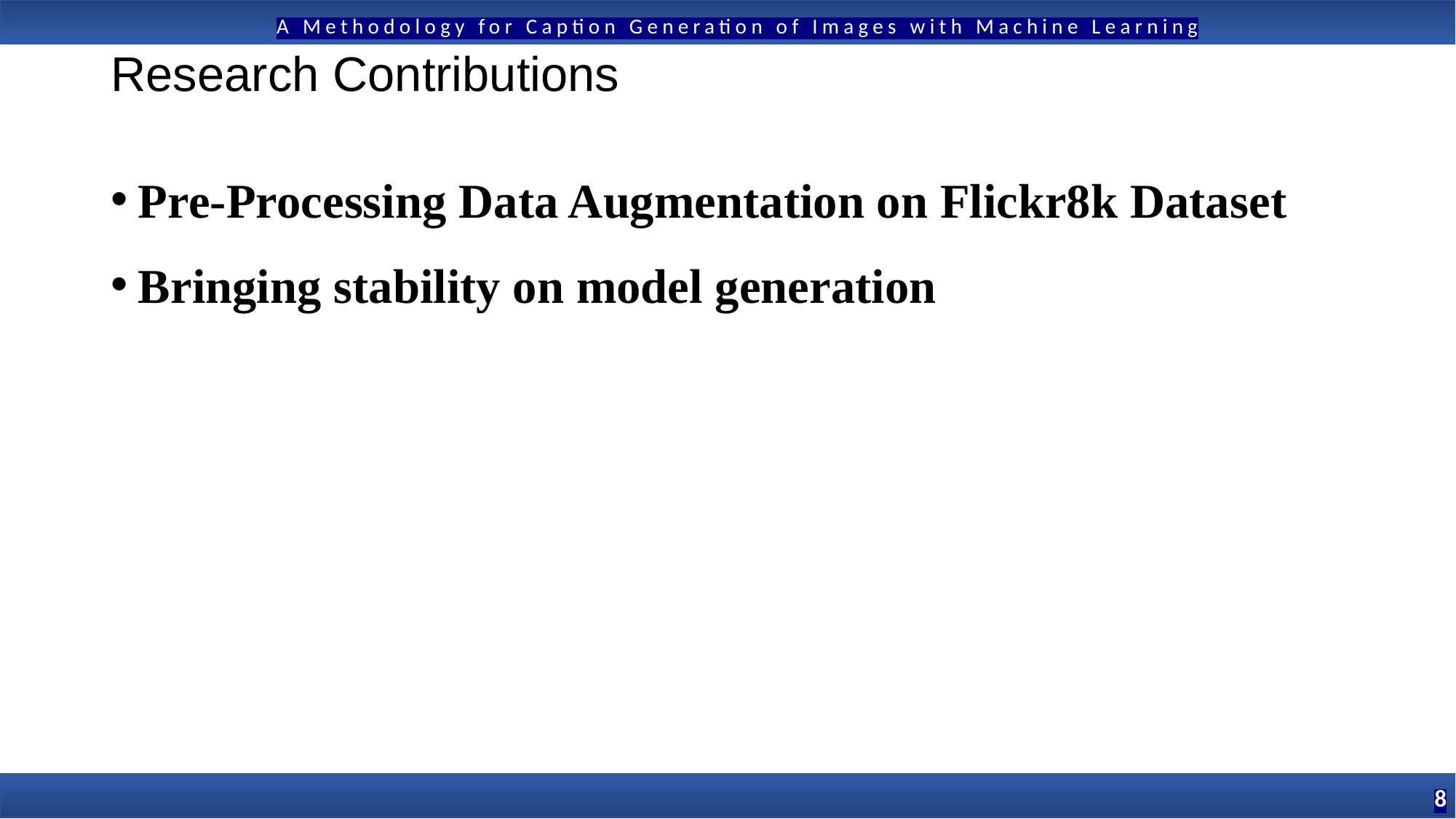

# Research Contributions
Pre-Processing Data Augmentation on Flickr8k Dataset
Bringing stability on model generation